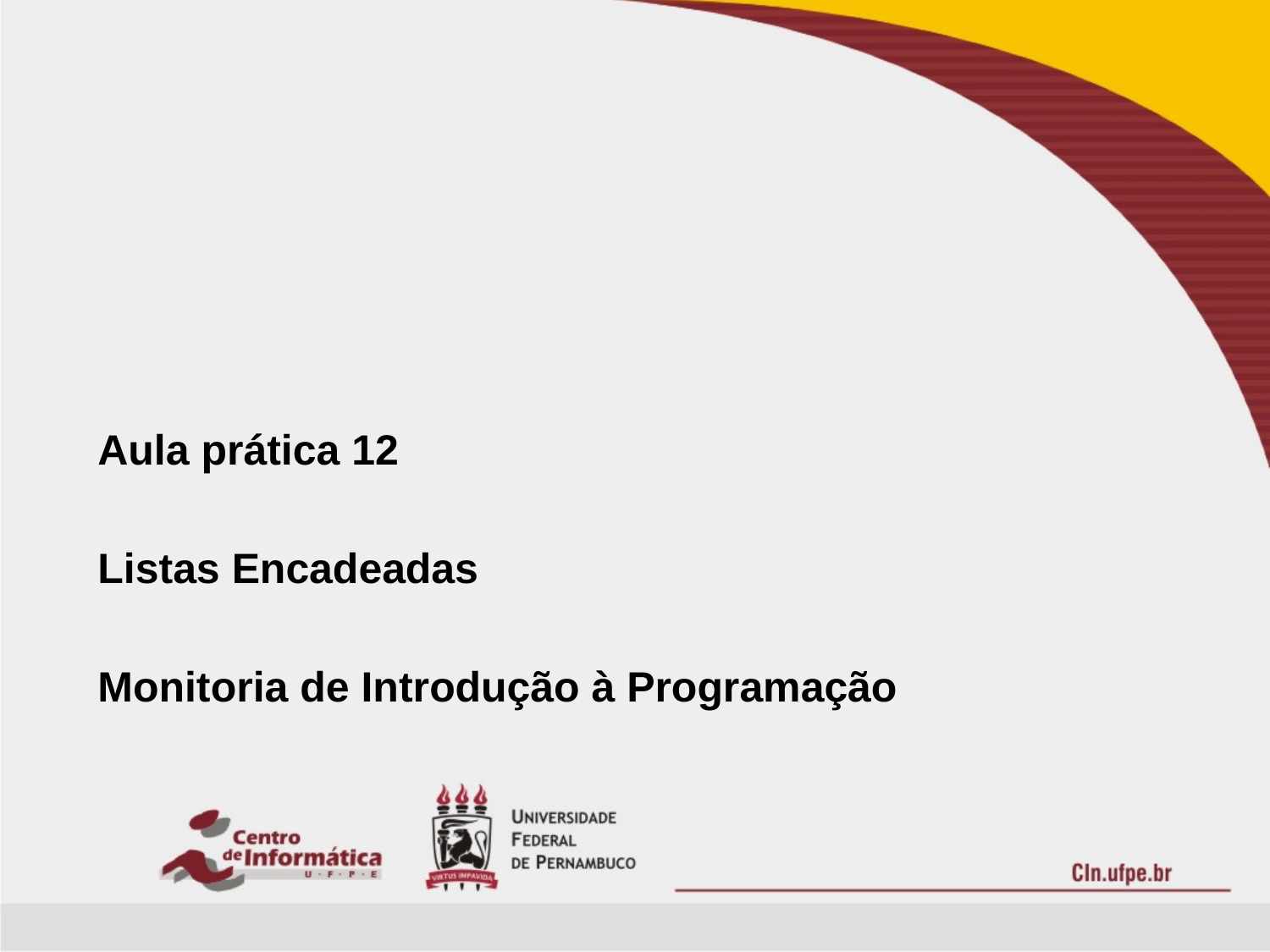

Aula prática 12

Listas Encadeadas

Monitoria de Introdução à Programação